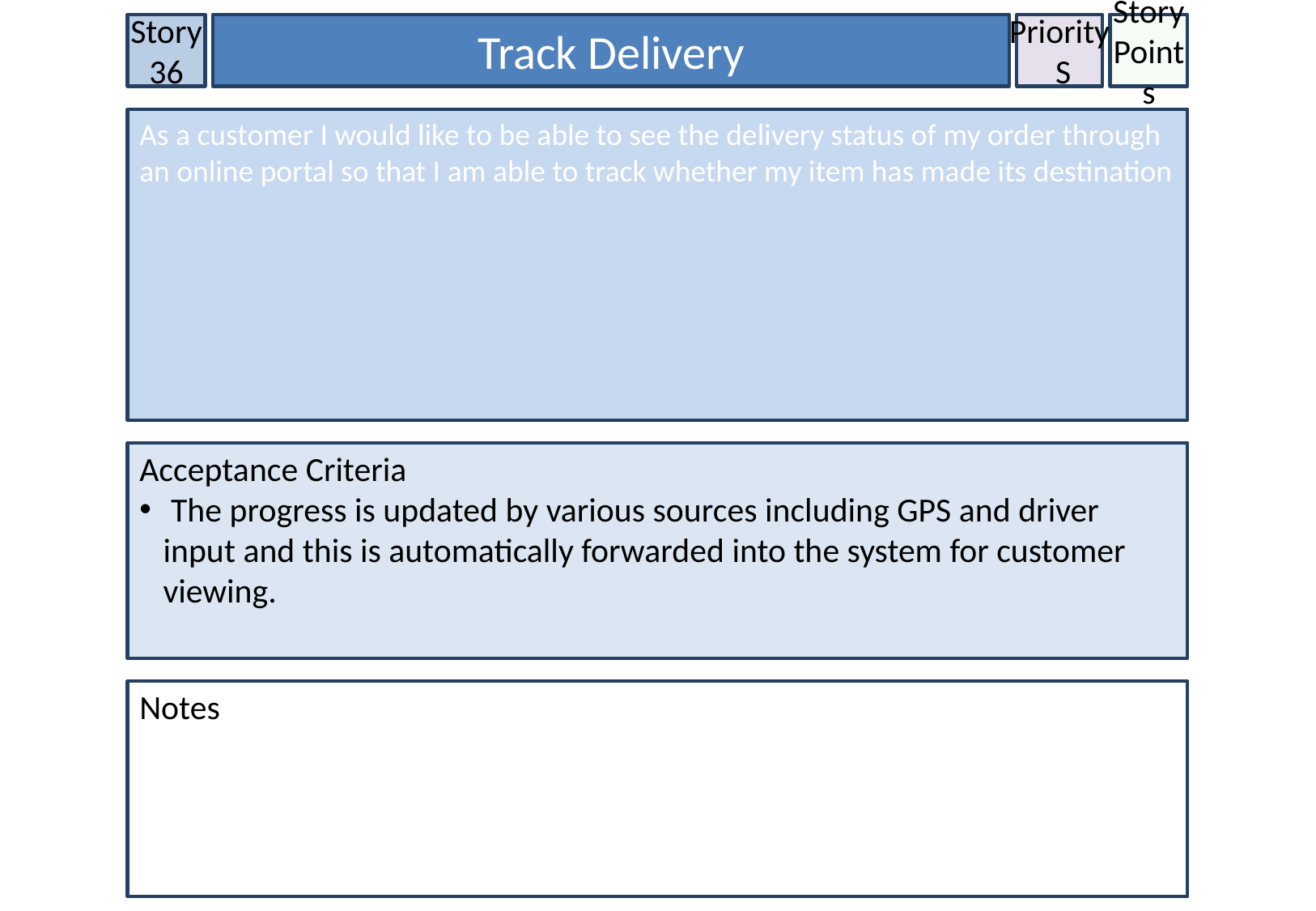

Story 36
Track Delivery
Priority
 S
Story Points
As a customer I would like to be able to see the delivery status of my order through an online portal so that I am able to track whether my item has made its destination
Acceptance Criteria
 The progress is updated by various sources including GPS and driver input and this is automatically forwarded into the system for customer viewing.
Notes